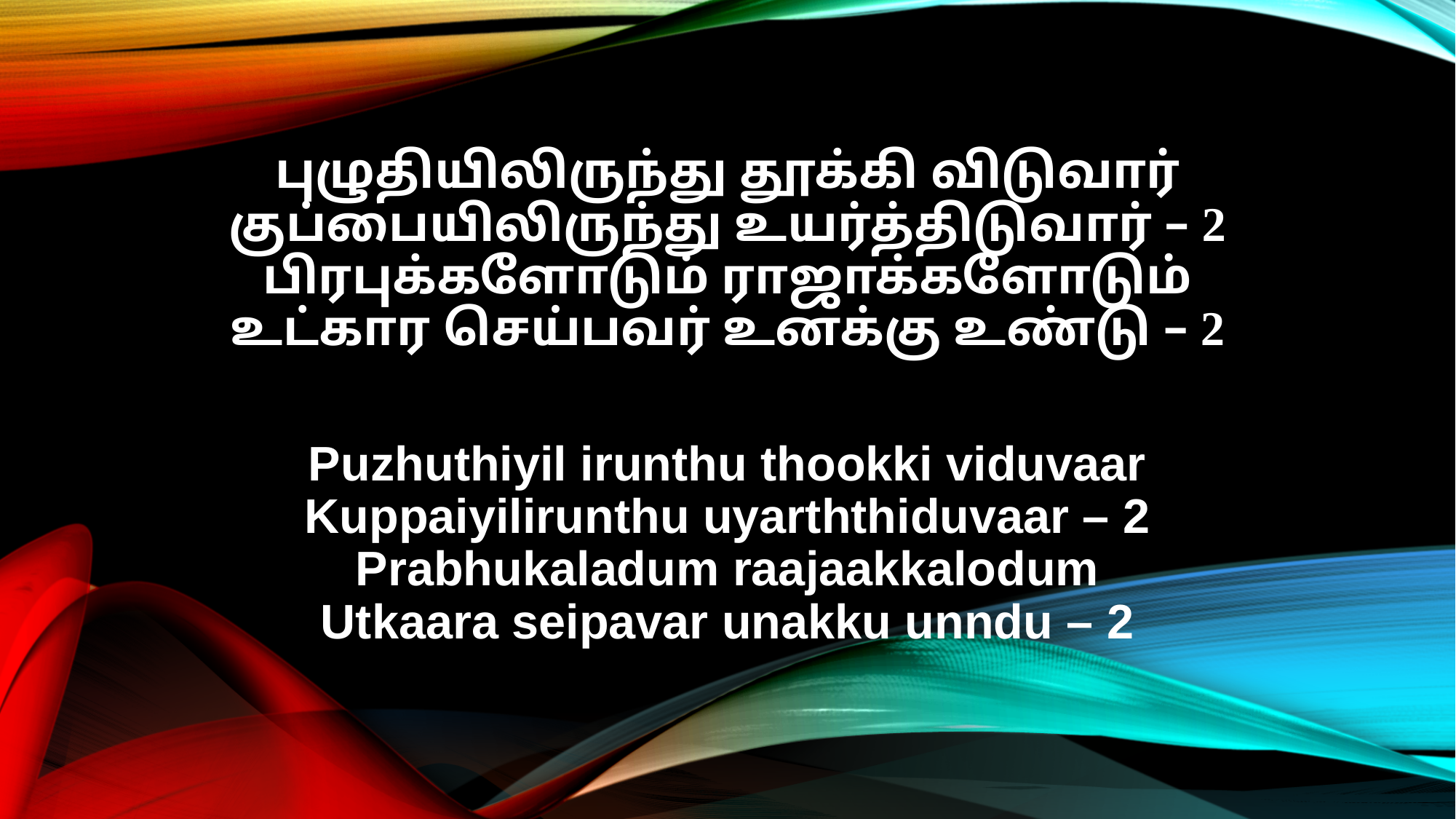

புழுதியிலிருந்து தூக்கி விடுவார்
குப்பையிலிருந்து உயர்த்திடுவார் – 2
பிரபுக்களோடும் ராஜாக்களோடும்
உட்கார செய்பவர் உனக்கு உண்டு – 2

Puzhuthiyil irunthu thookki viduvaar
Kuppaiyilirunthu uyarththiduvaar – 2
Prabhukaladum raajaakkalodum
Utkaara seipavar unakku unndu – 2